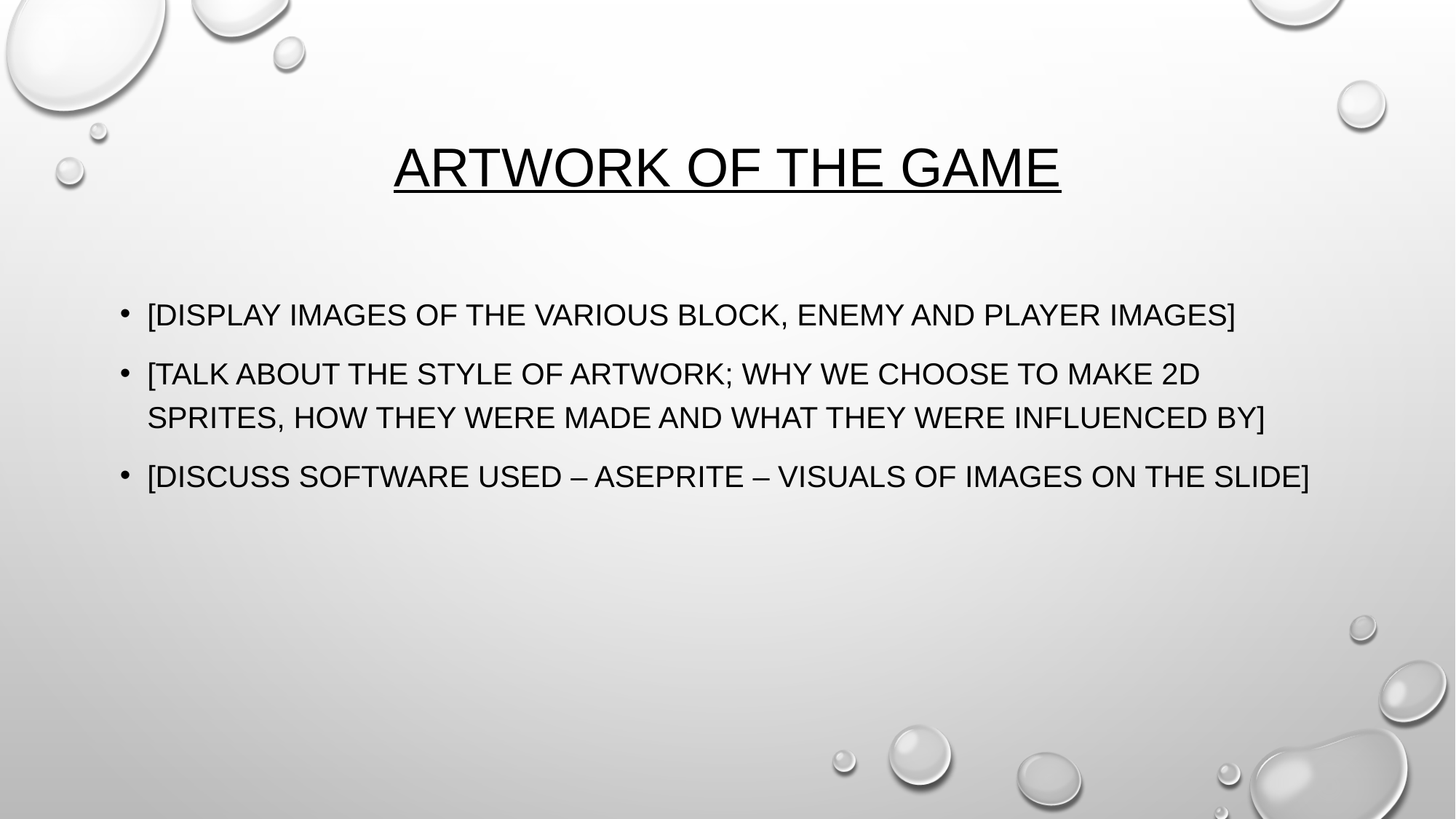

# Artwork of the game
[Display images of the various block, enemy and player images]
[Talk about the style of artwork; why we choose to make 2D sprites, how they were made and what they were influenced by]
[Discuss software used – aseprite – visuals of images on the slide]